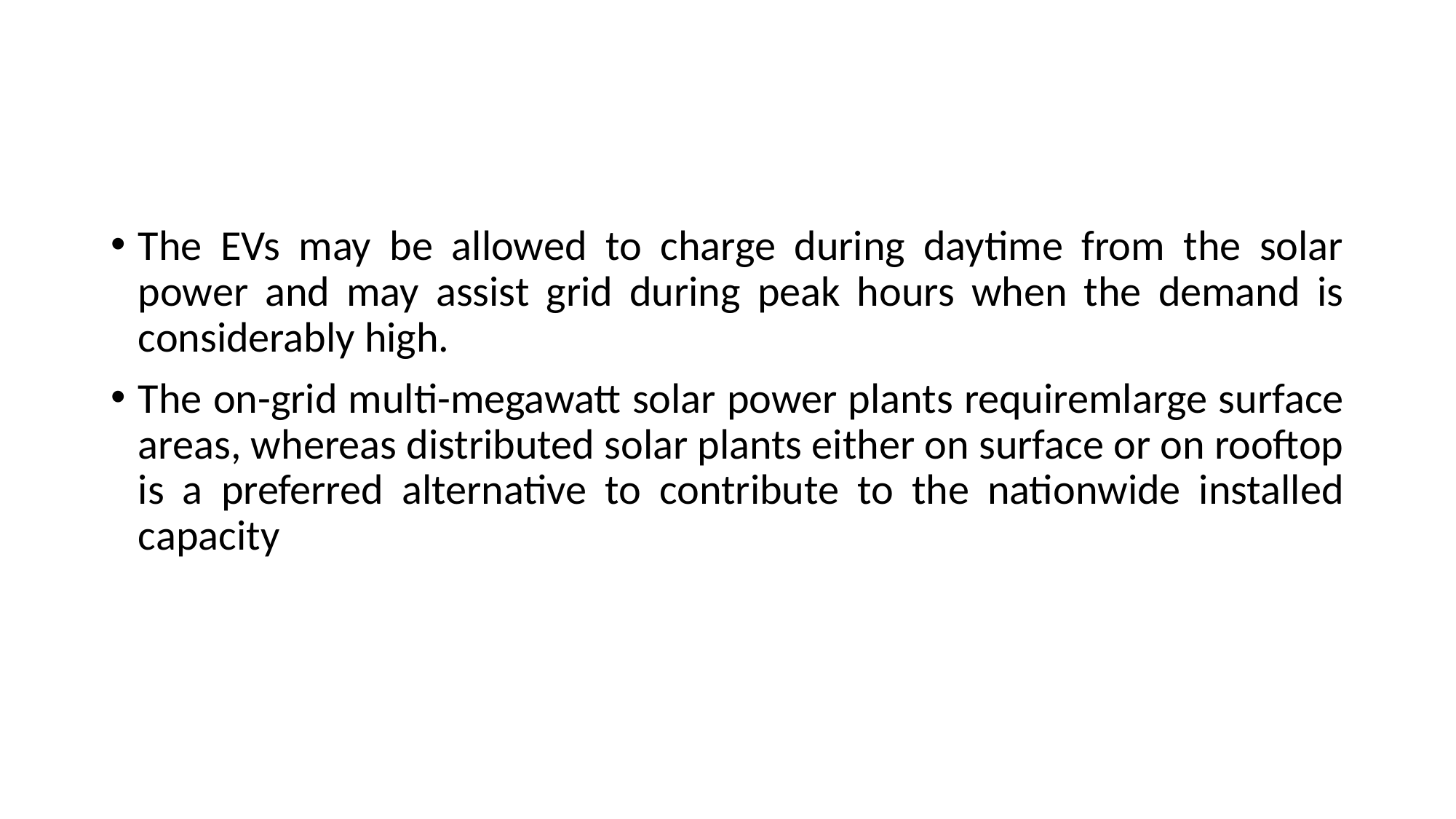

#
The EVs may be allowed to charge during daytime from the solar power and may assist grid during peak hours when the demand is considerably high.
The on-grid multi-megawatt solar power plants requiremlarge surface areas, whereas distributed solar plants either on surface or on rooftop is a preferred alternative to contribute to the nationwide installed capacity